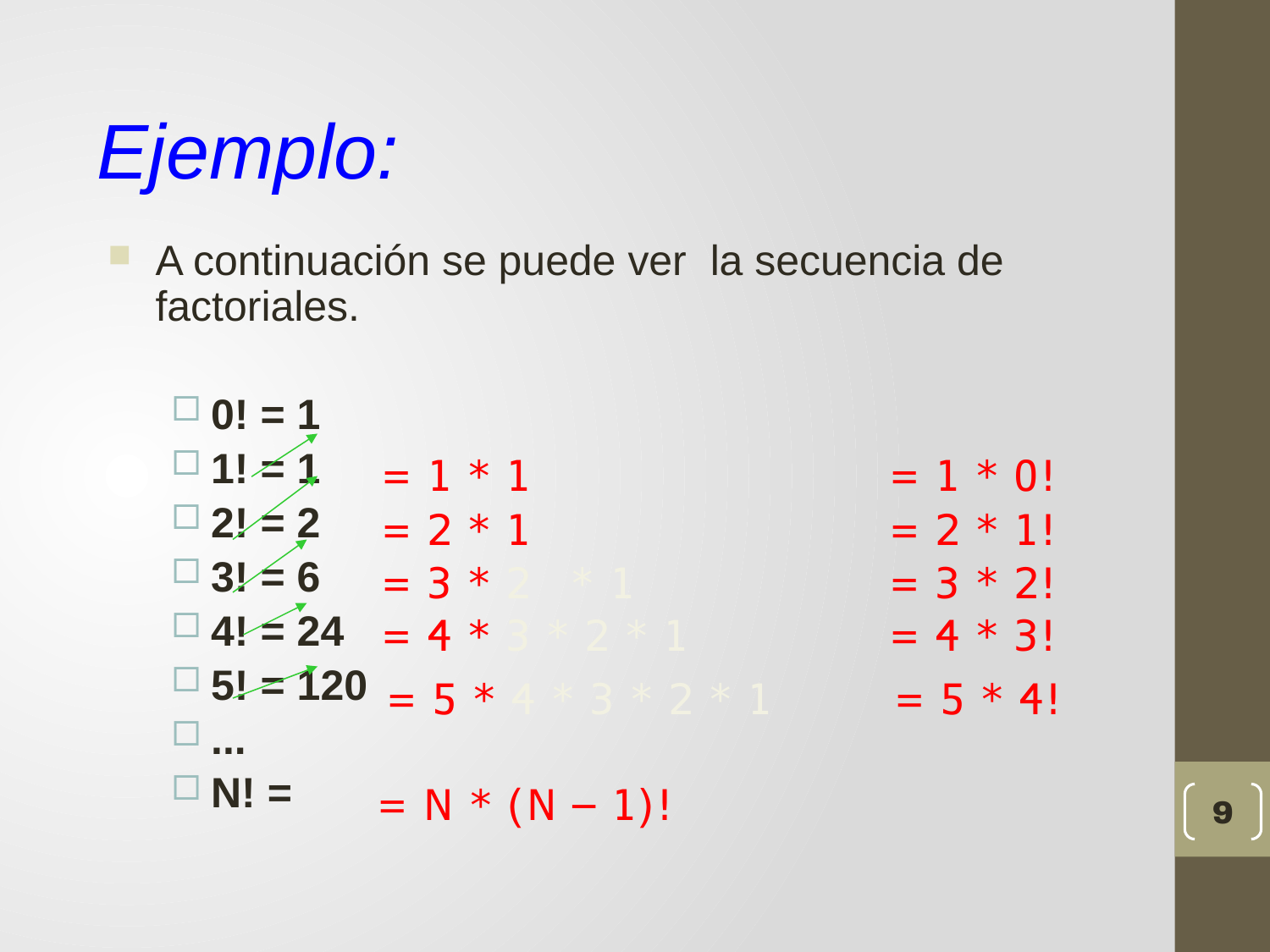

Ejemplo:
A continuación se puede ver  la secuencia de factoriales.

0! = 1
1! = 1
2! = 2
3! = 6
4! = 24
5! = 120
...
N! =

= 1 * 1   			= 1 * 0!

= 2 * 1   			= 2 * 1!

= 3 * 2   * 1		= 3 * 2!

= 4 * 3 * 2 * 1 		= 4 * 3!

= 5 * 4 * 3 * 2 * 1 	= 5 * 4!
= N * (N – 1)!
9